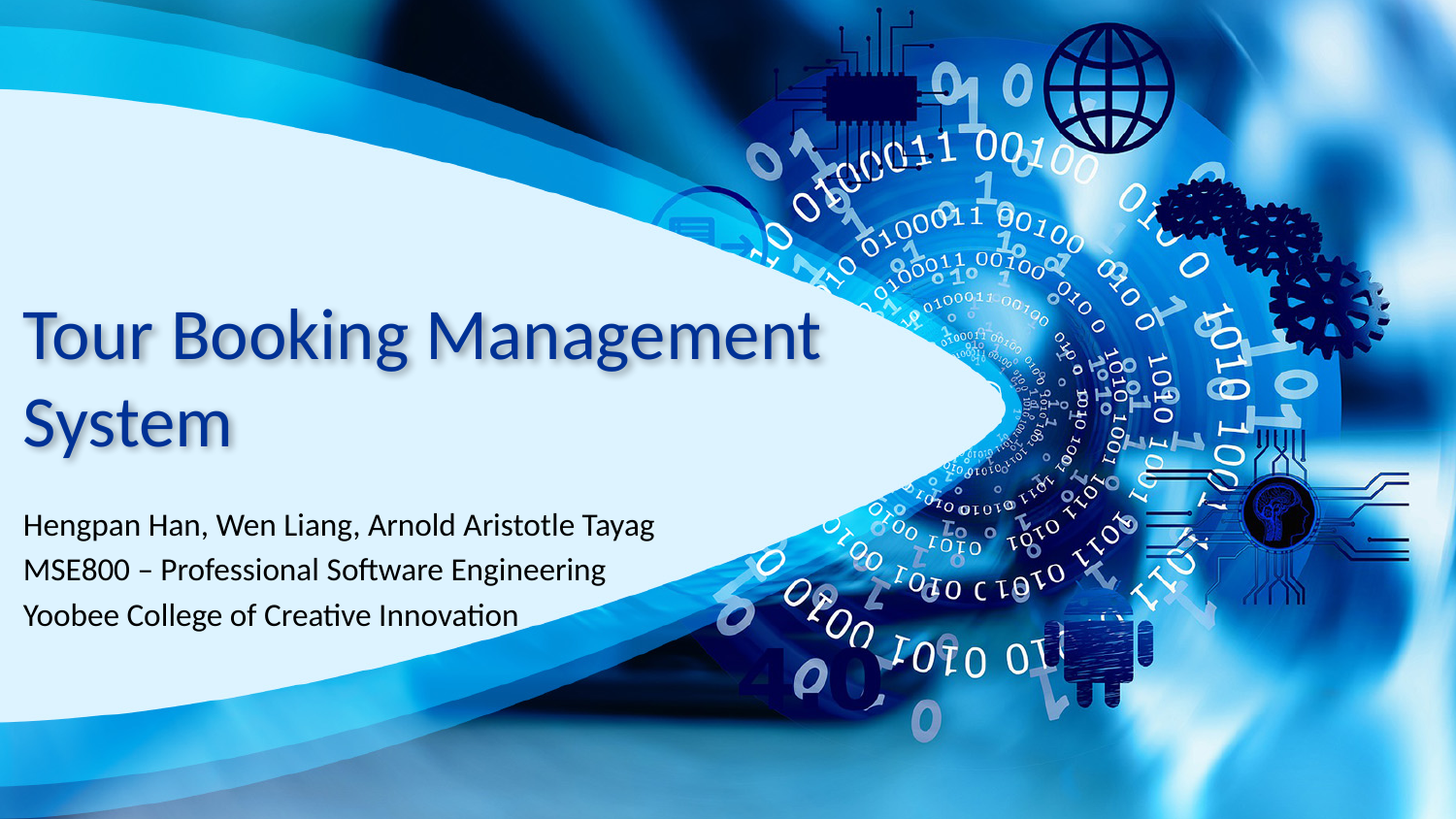

# Tour Booking Management System
Hengpan Han, Wen Liang, Arnold Aristotle Tayag
MSE800 – Professional Software Engineering
Yoobee College of Creative Innovation